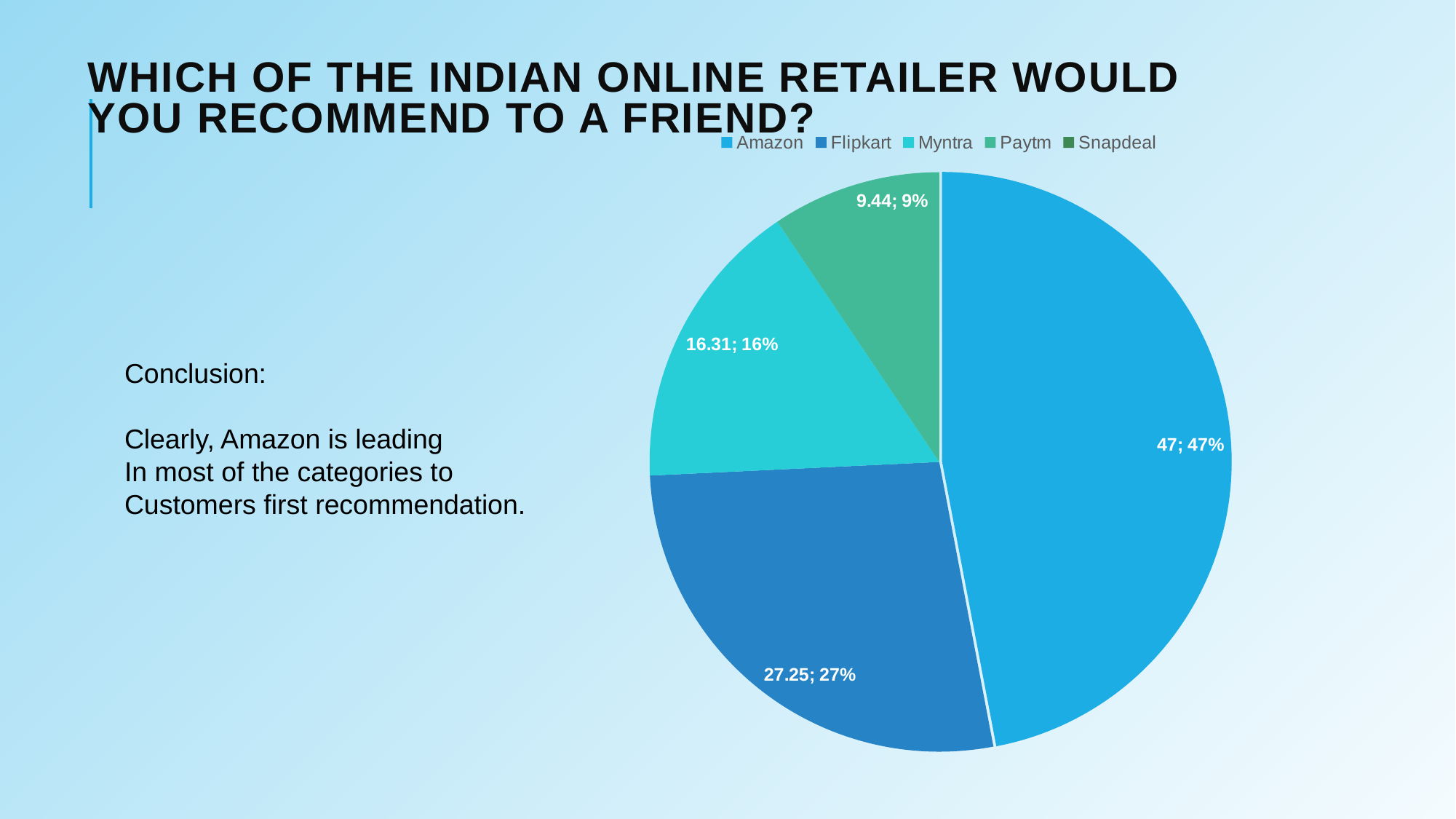

Which of the Indian online retailer would you recommend to a friend?

### Chart

| Category | Sales |
|---|---|
| Amazon | 47.0 |
| Flipkart | 27.25 |
| Myntra | 16.31 |
| Paytm | 9.44 |
| Snapdeal | 0.0 |
Conclusion:

Clearly, Amazon is leading
In most of the categories to
Customers first recommendation.